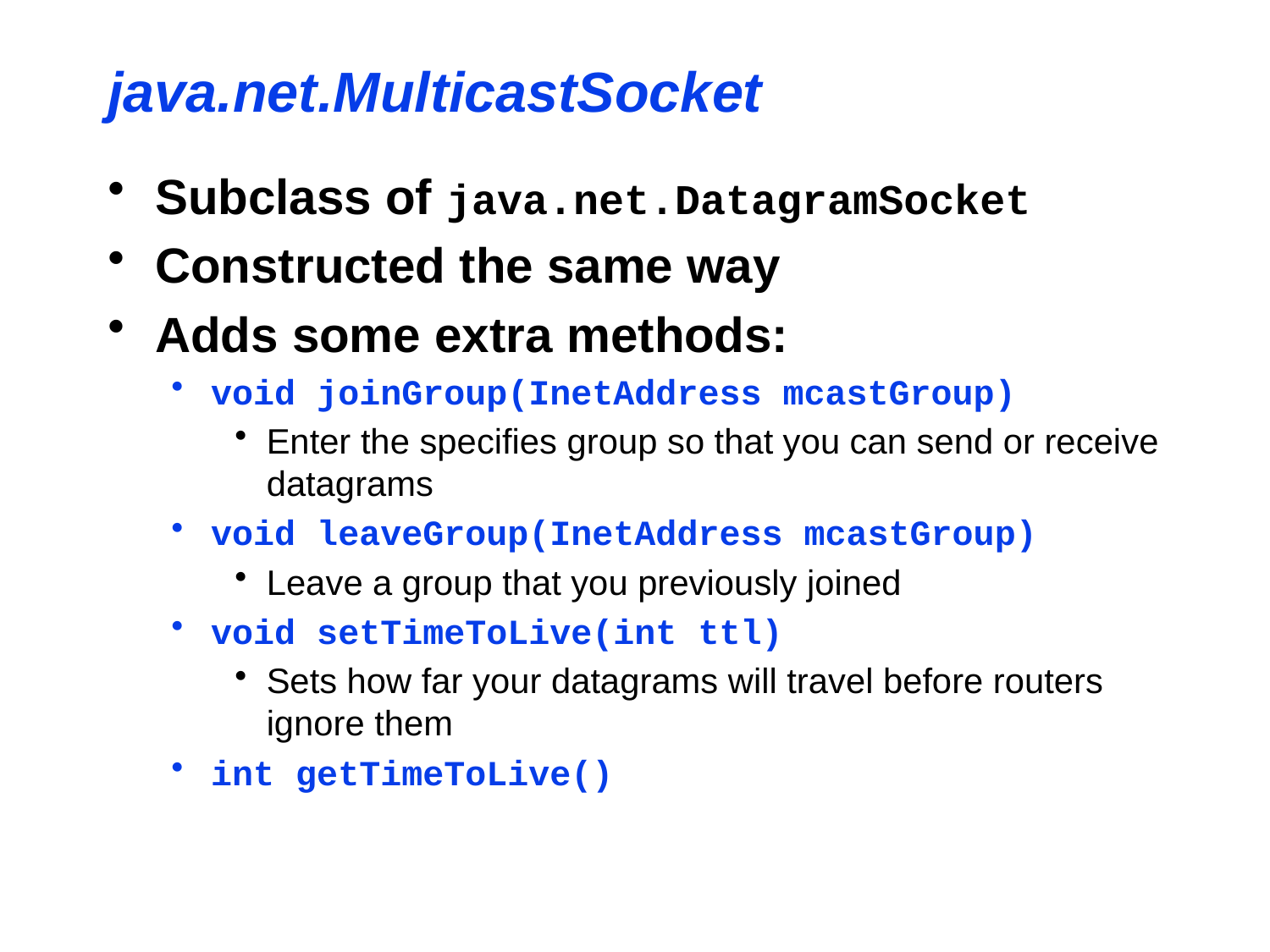

java.net.MulticastSocket
Subclass of java.net.DatagramSocket
Constructed the same way
Adds some extra methods:
void joinGroup(InetAddress mcastGroup)
Enter the specifies group so that you can send or receive datagrams
void leaveGroup(InetAddress mcastGroup)
Leave a group that you previously joined
void setTimeToLive(int ttl)
Sets how far your datagrams will travel before routers ignore them
int getTimeToLive()